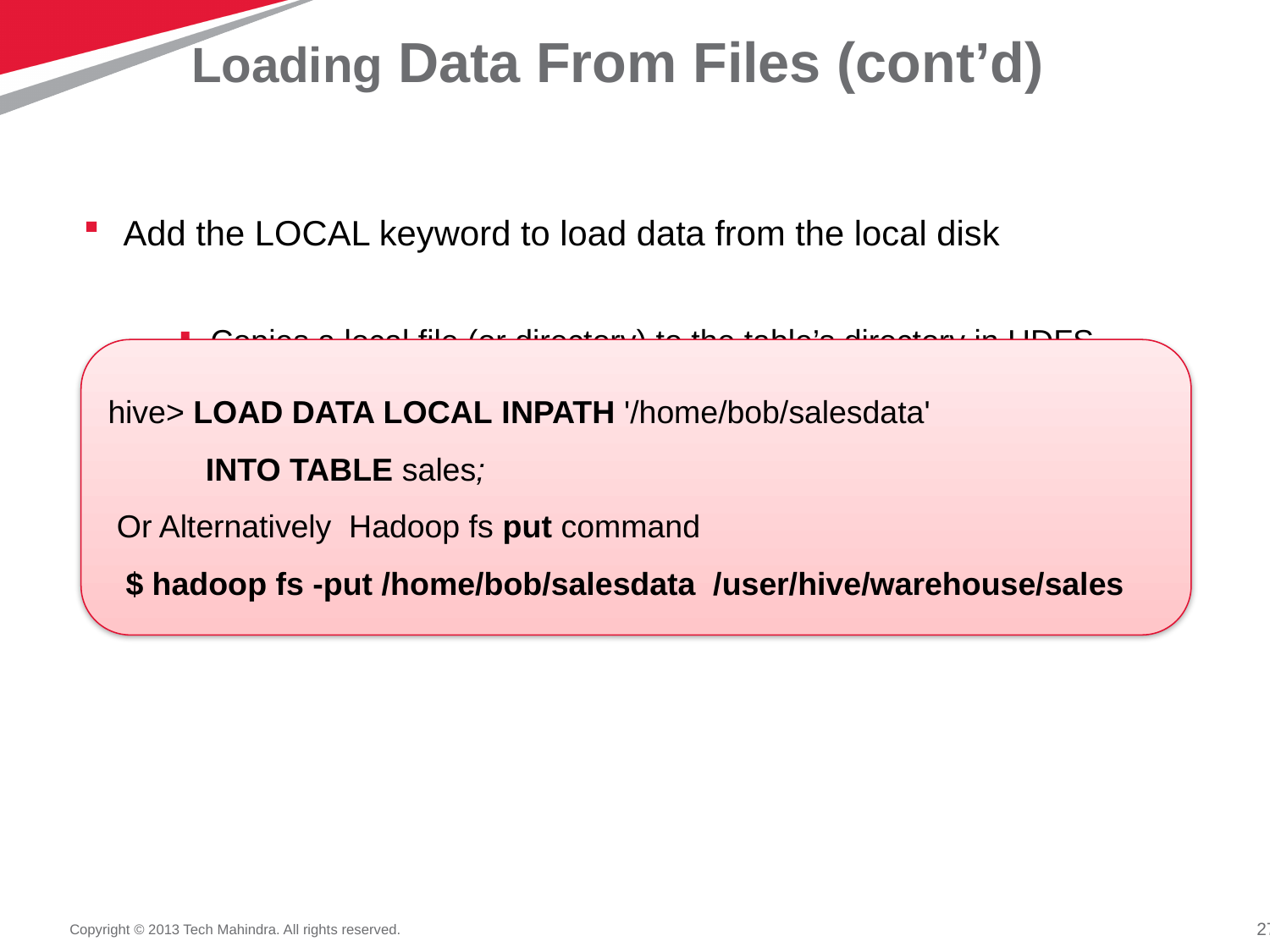

# Loading Data From Files (cont’d)

Add the LOCAL keyword to load data from the local disk

Copies a local file (or directory) to the table’s directory in HDFS

hive> LOAD DATA LOCAL INPATH '/home/bob/salesdata'
           INTO TABLE sales;
 Or Alternatively  Hadoop fs put command
  $ hadoop fs -put /home/bob/salesdata  /user/hive/warehouse/sales